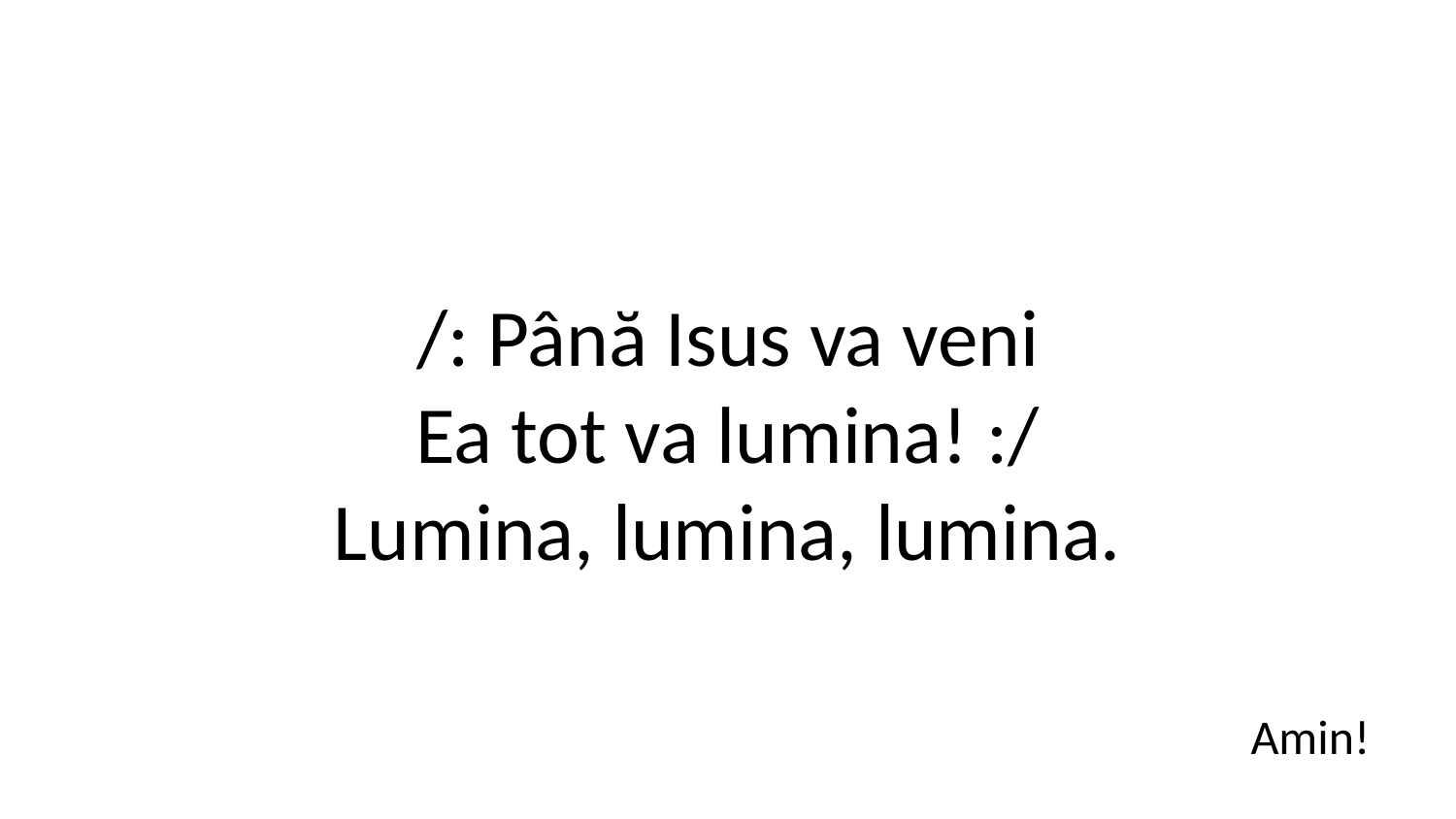

/: Până Isus va veni
Ea tot va lumina! :/
Lumina, lumina, lumina.

Amin!